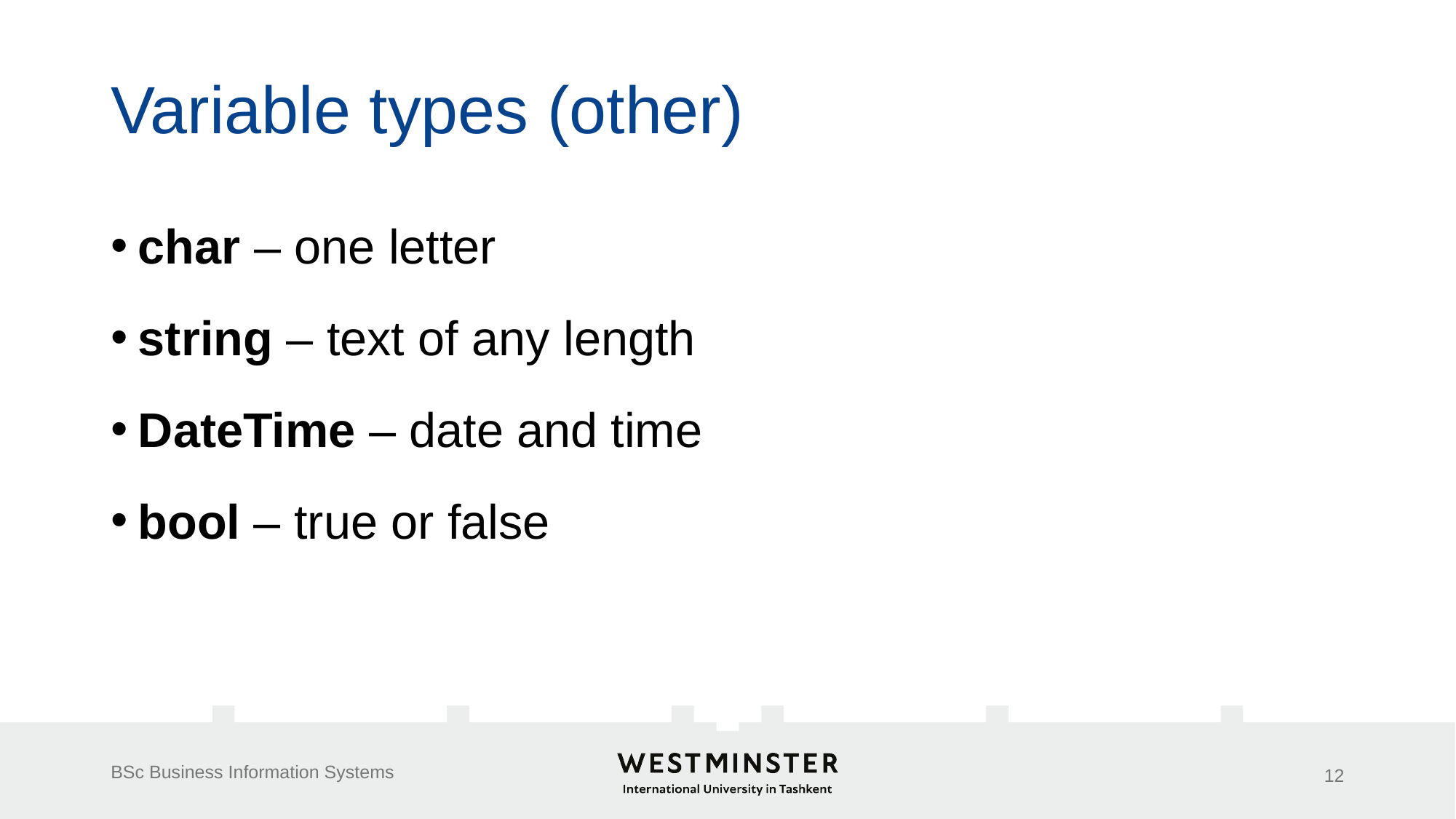

# Variable types (other)
char – one letter
string – text of any length
DateTime – date and time
bool – true or false
BSc Business Information Systems
12